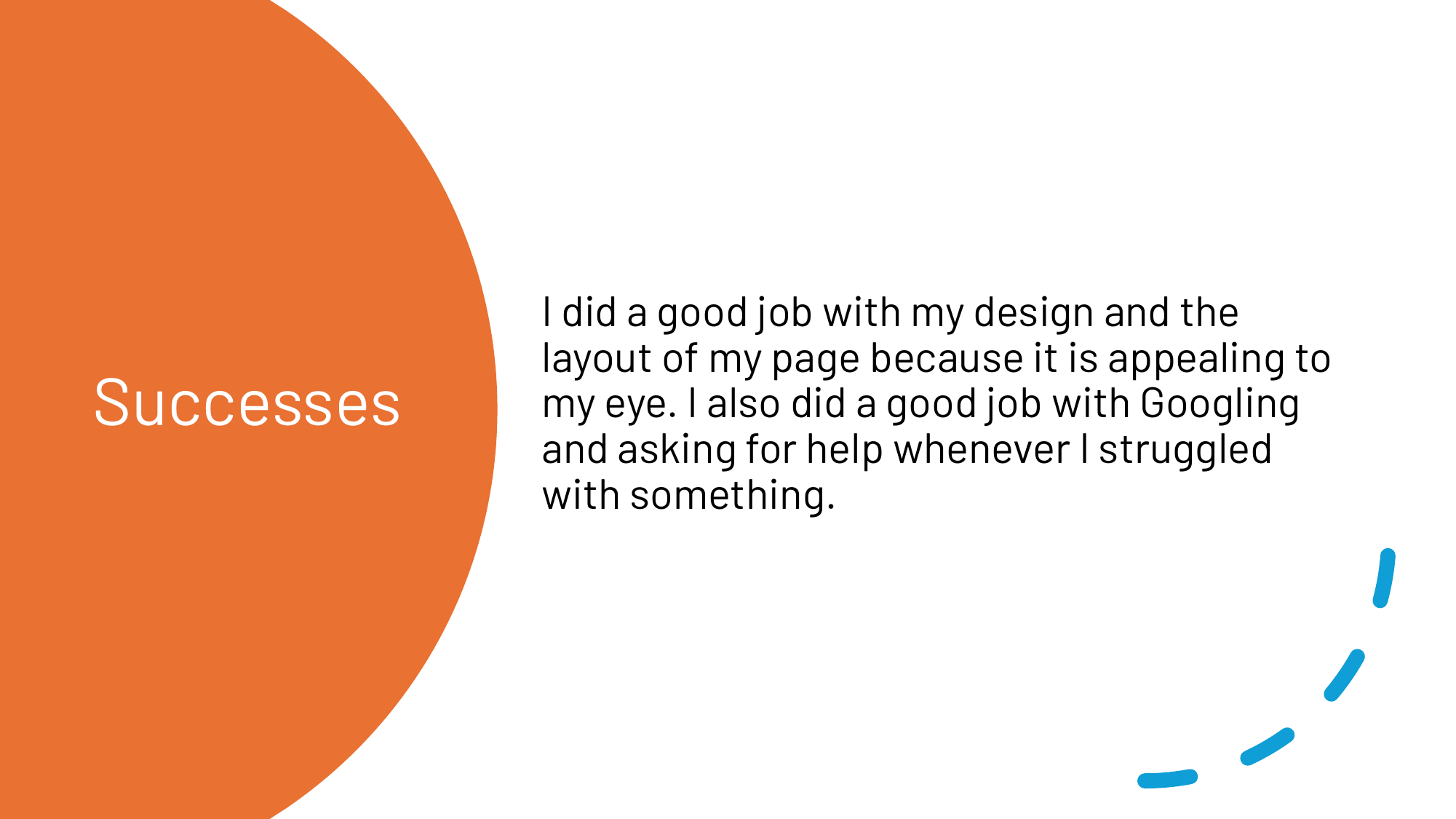

I did a good job with my design and the layout of my page because it is appealing to my eye. I also did a good job with Googling and asking for help whenever I struggled with something.
# Successes